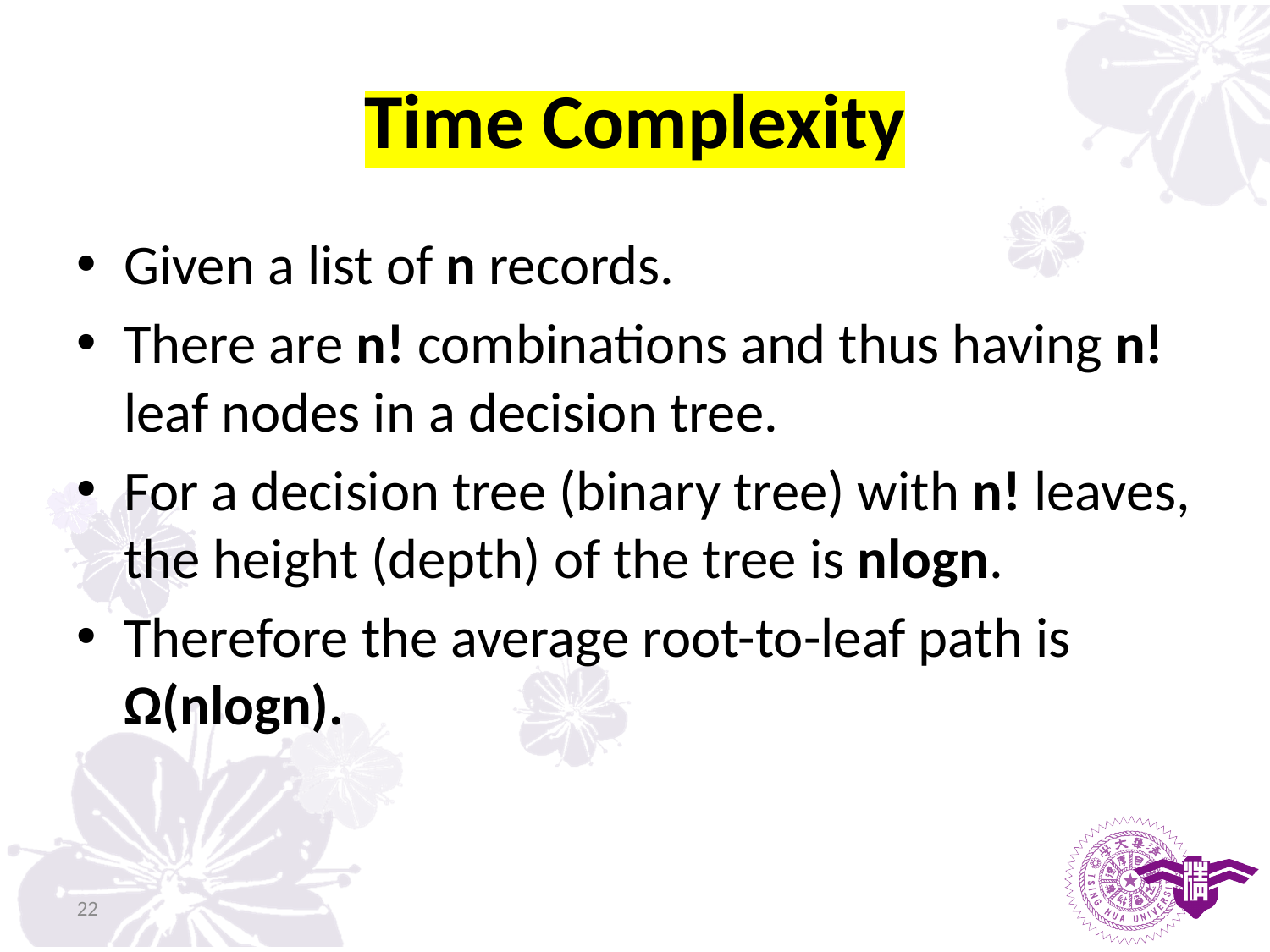

# Time Complexity
Given a list of n records.
There are n! combinations and thus having n! leaf nodes in a decision tree.
For a decision tree (binary tree) with n! leaves, the height (depth) of the tree is nlogn.
Therefore the average root-to-leaf path is Ω(nlogn).
22